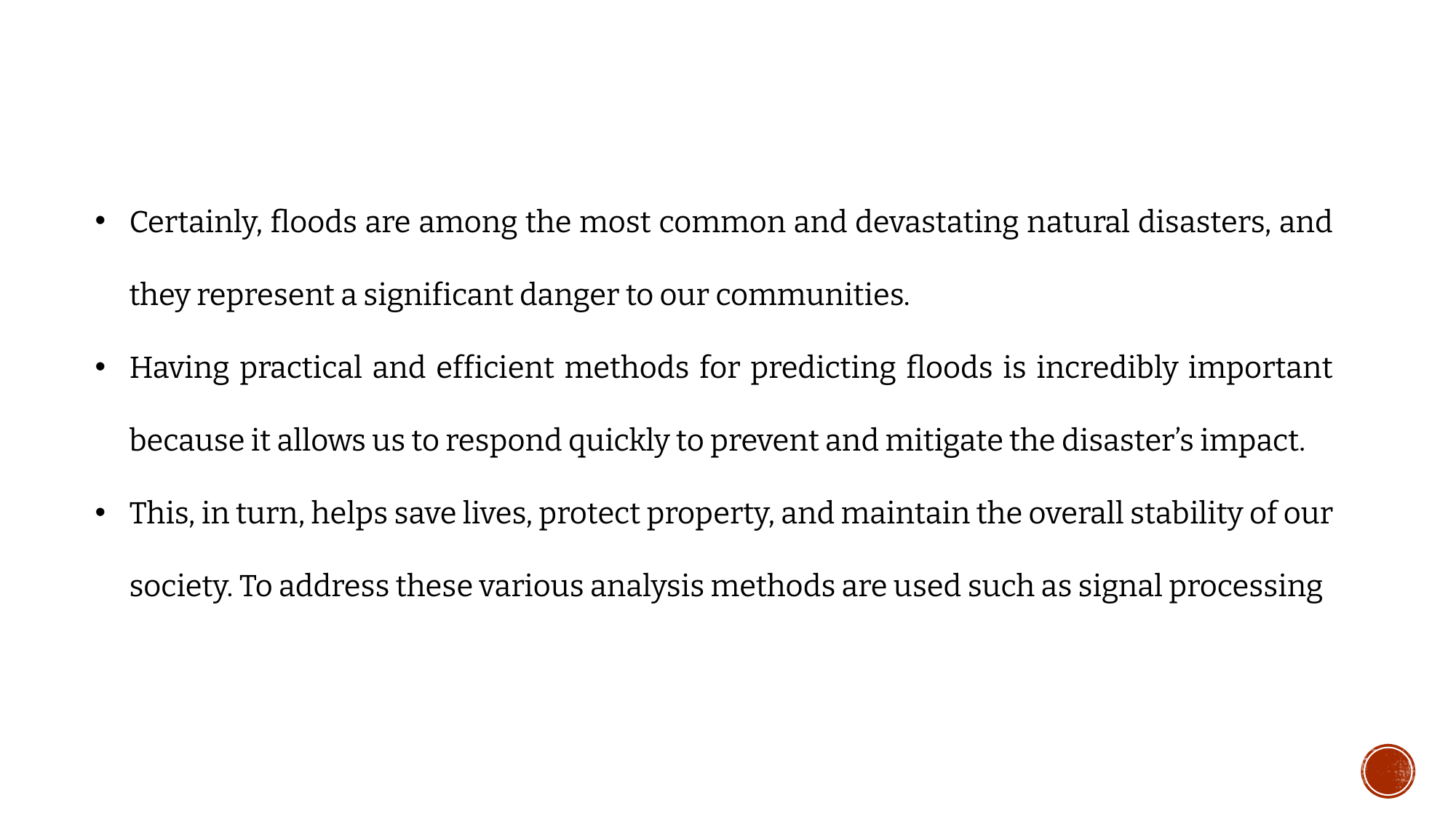

Certainly, floods are among the most common and devastating natural disasters, and they represent a significant danger to our communities.
Having practical and efficient methods for predicting floods is incredibly important because it allows us to respond quickly to prevent and mitigate the disaster’s impact.
This, in turn, helps save lives, protect property, and maintain the overall stability of our society. To address these various analysis methods are used such as signal processing